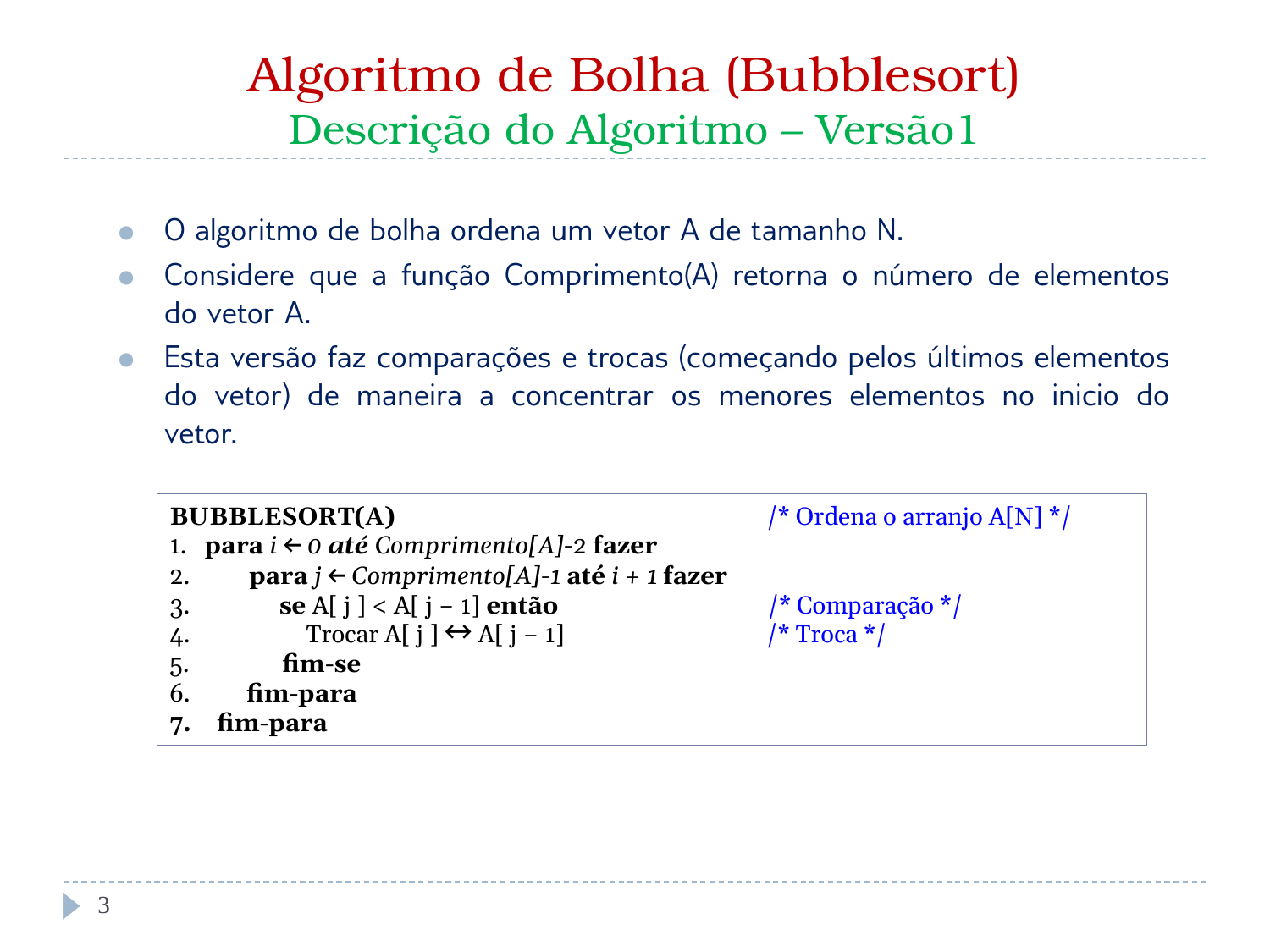

# Algoritmo de Bolha (Bubblesort) Descrição do Algoritmo – Versão1

O algoritmo de bolha ordena um vetor A de tamanho N.
Considere que a função Comprimento(A) retorna o número de elementos do vetor A.
Esta versão faz comparações e trocas (começando pelos últimos elementos do vetor) de maneira a concentrar os menores elementos no inicio do vetor.

BUBBLESORT(A) 			               /* Ordena o arranjo A[N] */
1.   para i ← 0 até Comprimento[A]-2 fazer
2.          para j ← Comprimento[A]-1 até i + 1 fazer
3.               se A[ j ] < A[ j − 1] então                                 /* Comparação */
               Trocar A[ j ] ↔ A[ j − 1]                                  /* Troca */
           fim-se
     fim-para
fim-para

3